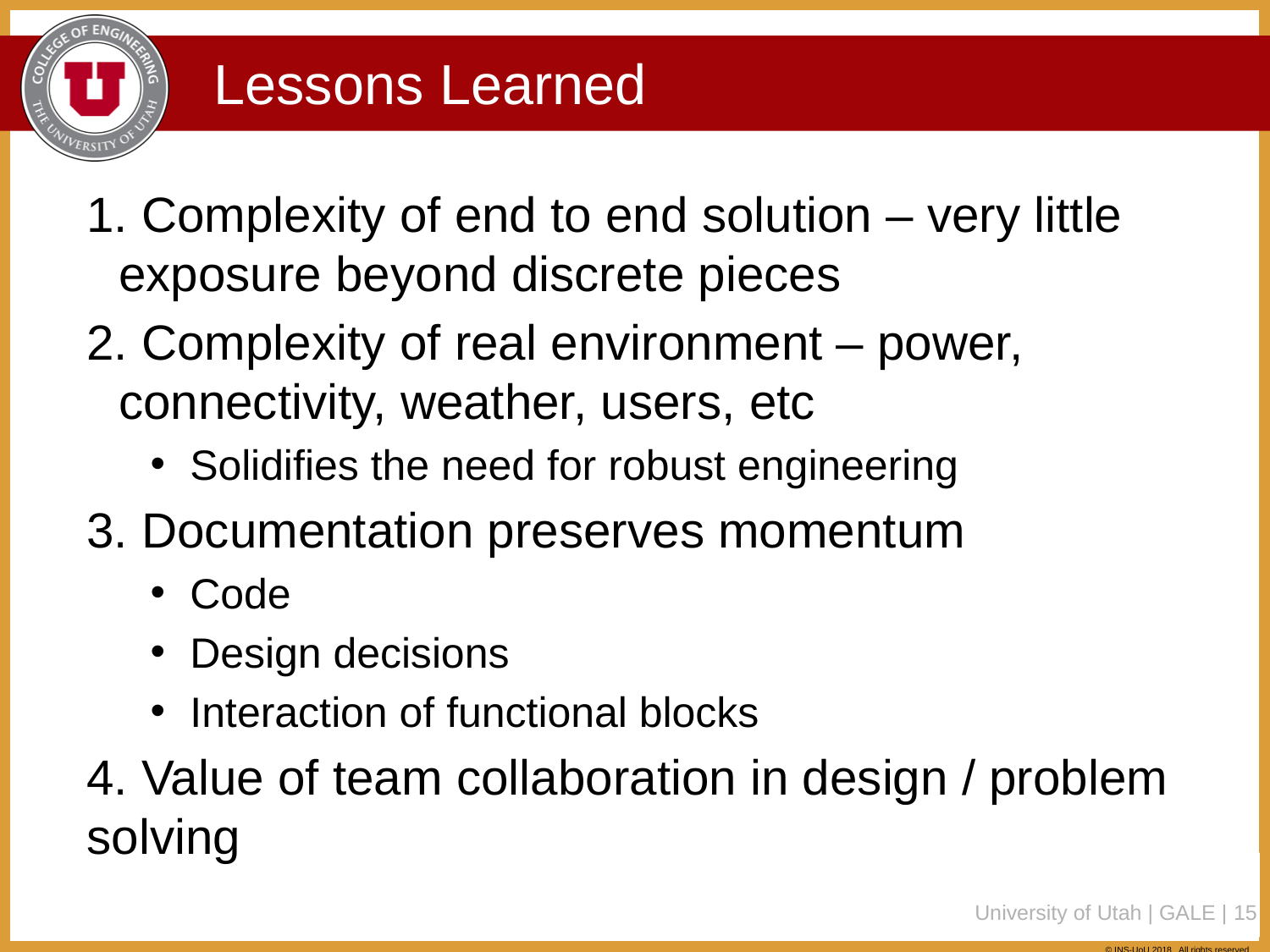

# Lessons Learned
 Complexity of end to end solution – very little exposure beyond discrete pieces
 Complexity of real environment – power, connectivity, weather, users, etc
Solidifies the need for robust engineering
3. Documentation preserves momentum
Code
Design decisions
Interaction of functional blocks
4. Value of team collaboration in design / problem solving

University of Utah | GALE | 15